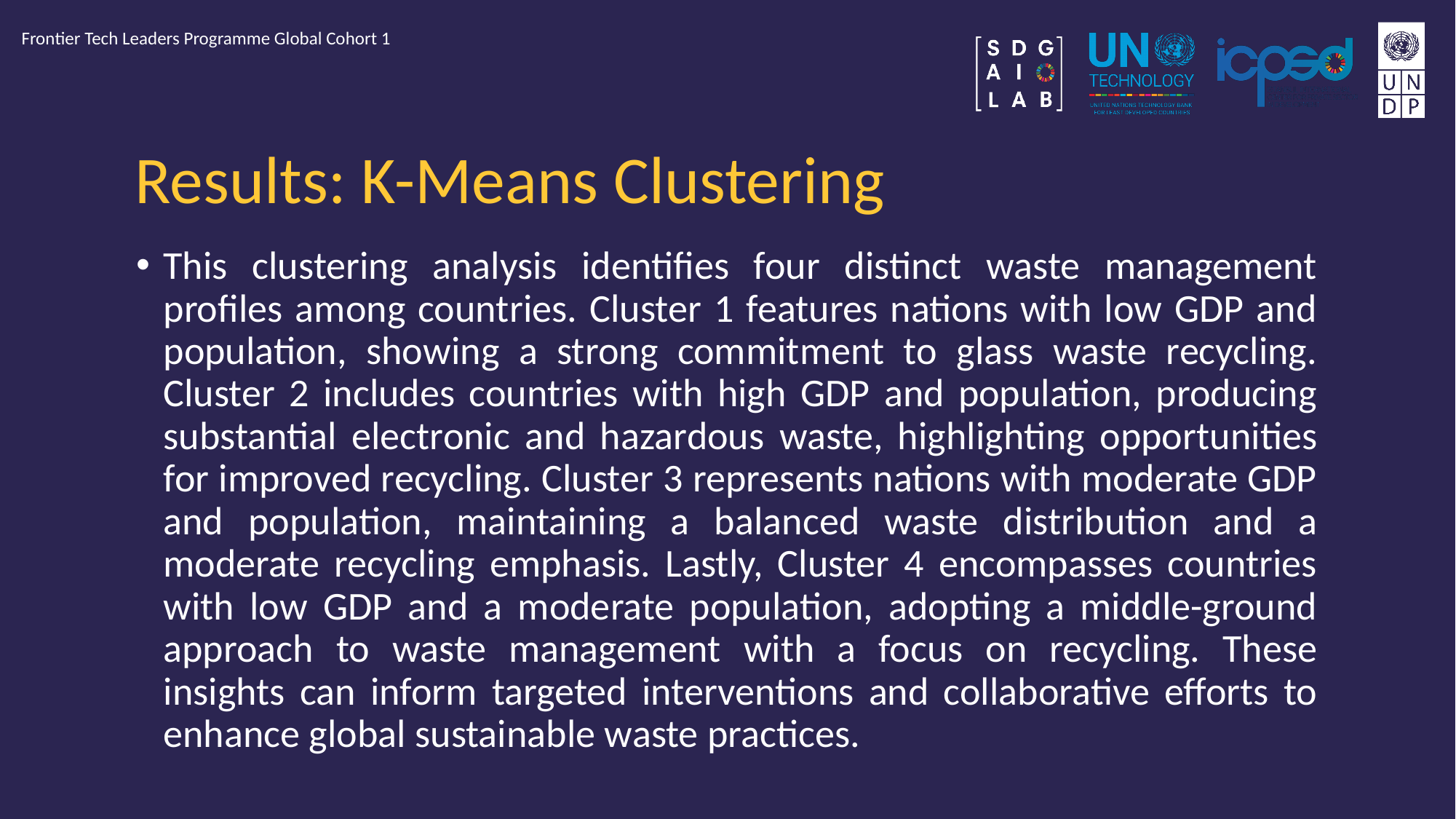

Frontier Tech Leaders Programme Global Cohort 1
# Results: K-Means Clustering
This clustering analysis identifies four distinct waste management profiles among countries. Cluster 1 features nations with low GDP and population, showing a strong commitment to glass waste recycling. Cluster 2 includes countries with high GDP and population, producing substantial electronic and hazardous waste, highlighting opportunities for improved recycling. Cluster 3 represents nations with moderate GDP and population, maintaining a balanced waste distribution and a moderate recycling emphasis. Lastly, Cluster 4 encompasses countries with low GDP and a moderate population, adopting a middle-ground approach to waste management with a focus on recycling. These insights can inform targeted interventions and collaborative efforts to enhance global sustainable waste practices.